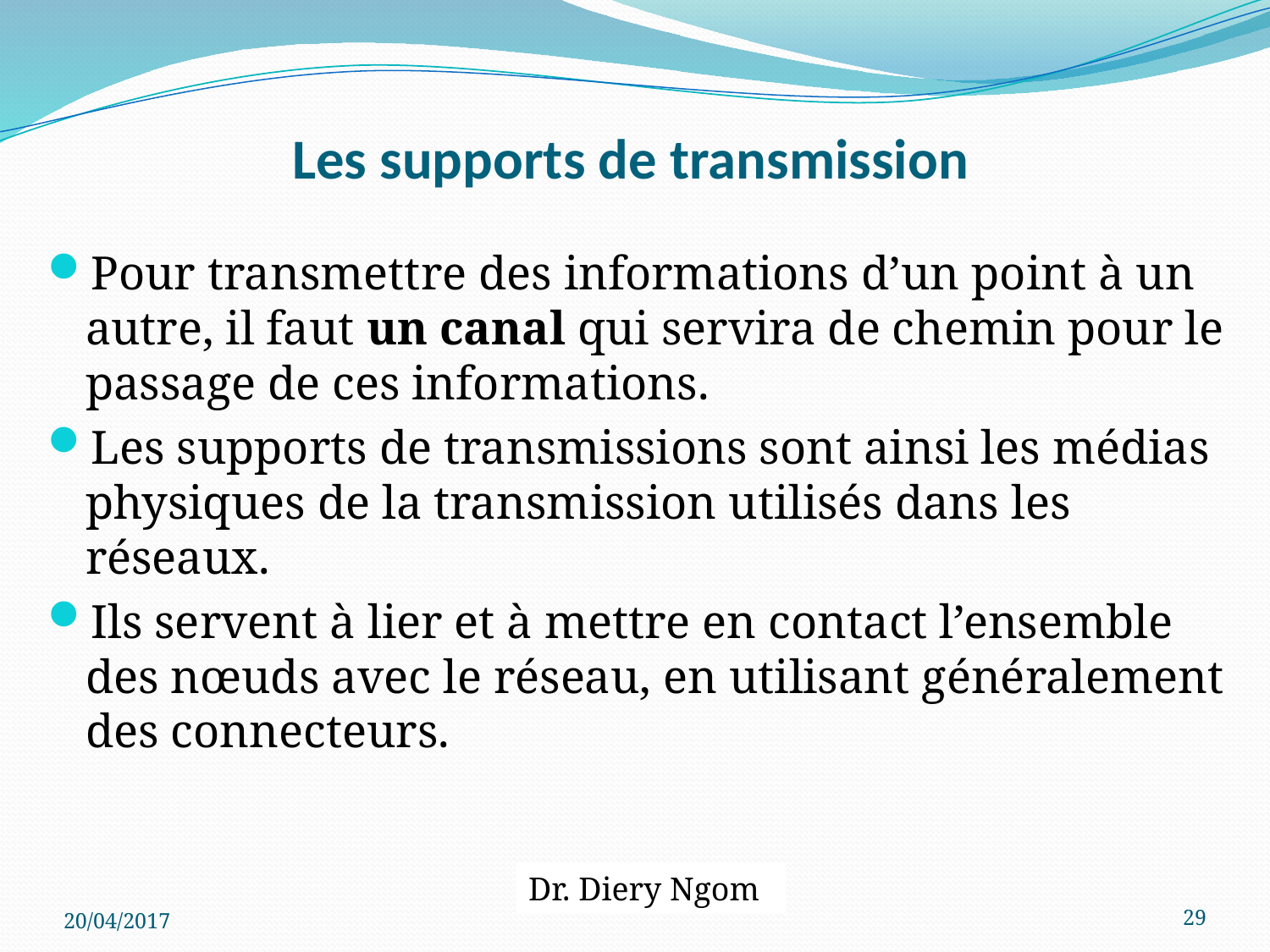

# Les supports de transmission
Pour transmettre des informations d’un point à un autre, il faut un canal qui servira de chemin pour le passage de ces informations.
Les supports de transmissions sont ainsi les médias physiques de la transmission utilisés dans les réseaux.
Ils servent à lier et à mettre en contact l’ensemble des nœuds avec le réseau, en utilisant généralement des connecteurs.
Dr. Diery Ngom
20/04/2017
29